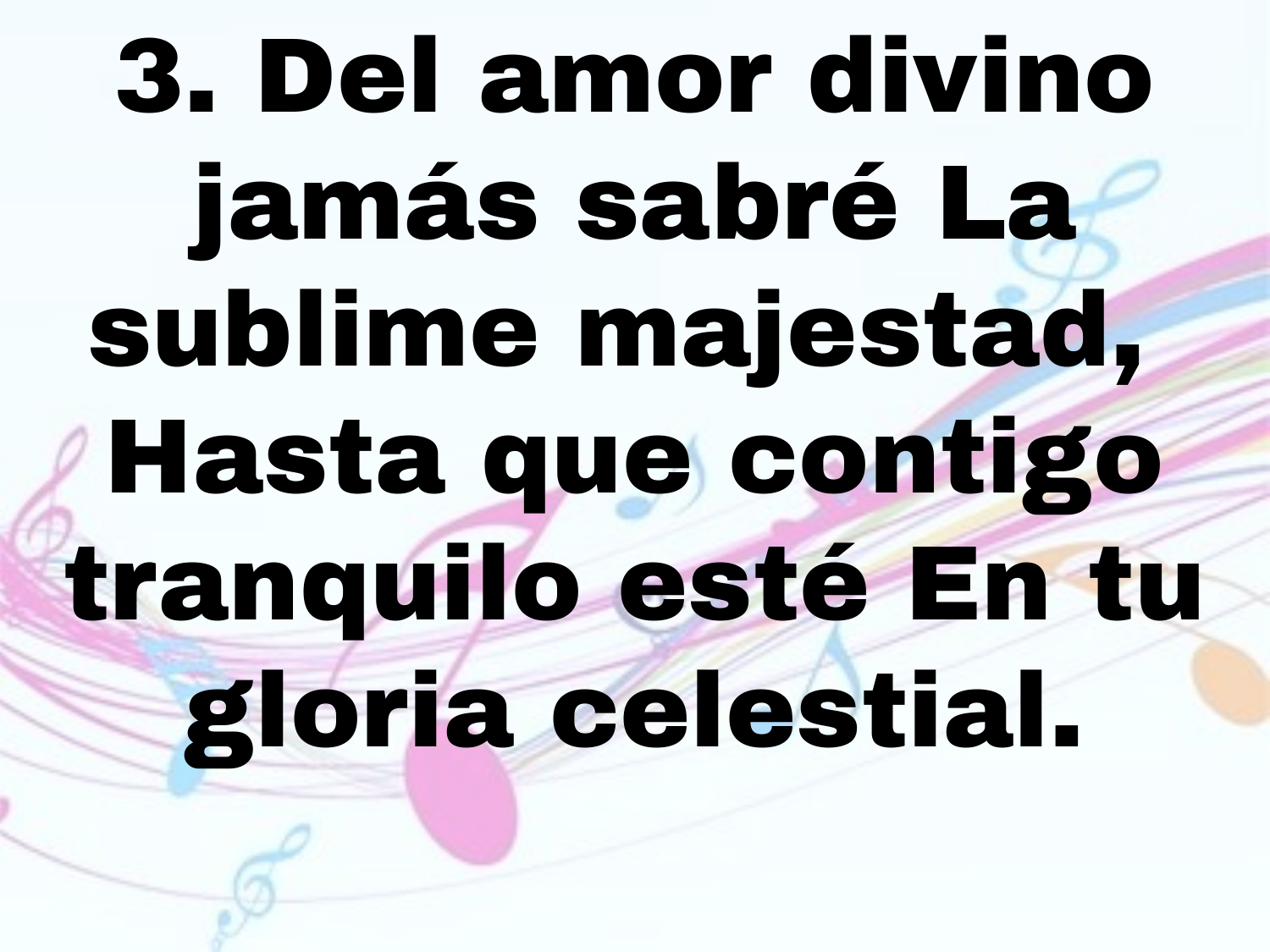

3. Del amor divino jamás sabré La sublime majestad,
Hasta que contigo tranquilo esté En tu gloria celestial.